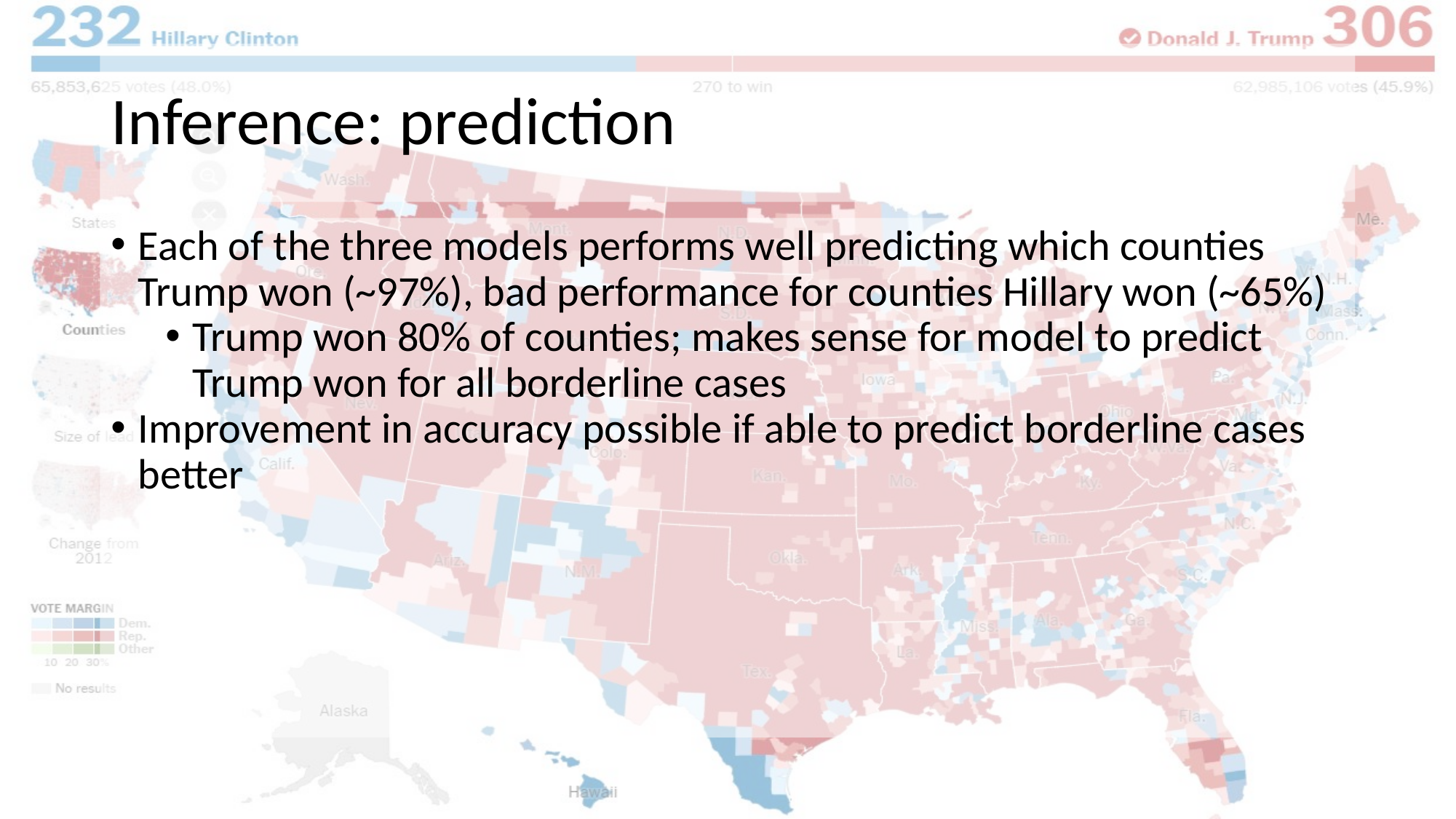

# Inference: prediction
Each of the three models performs well predicting which counties Trump won (~97%), bad performance for counties Hillary won (~65%)
Trump won 80% of counties; makes sense for model to predict Trump won for all borderline cases
Improvement in accuracy possible if able to predict borderline cases better